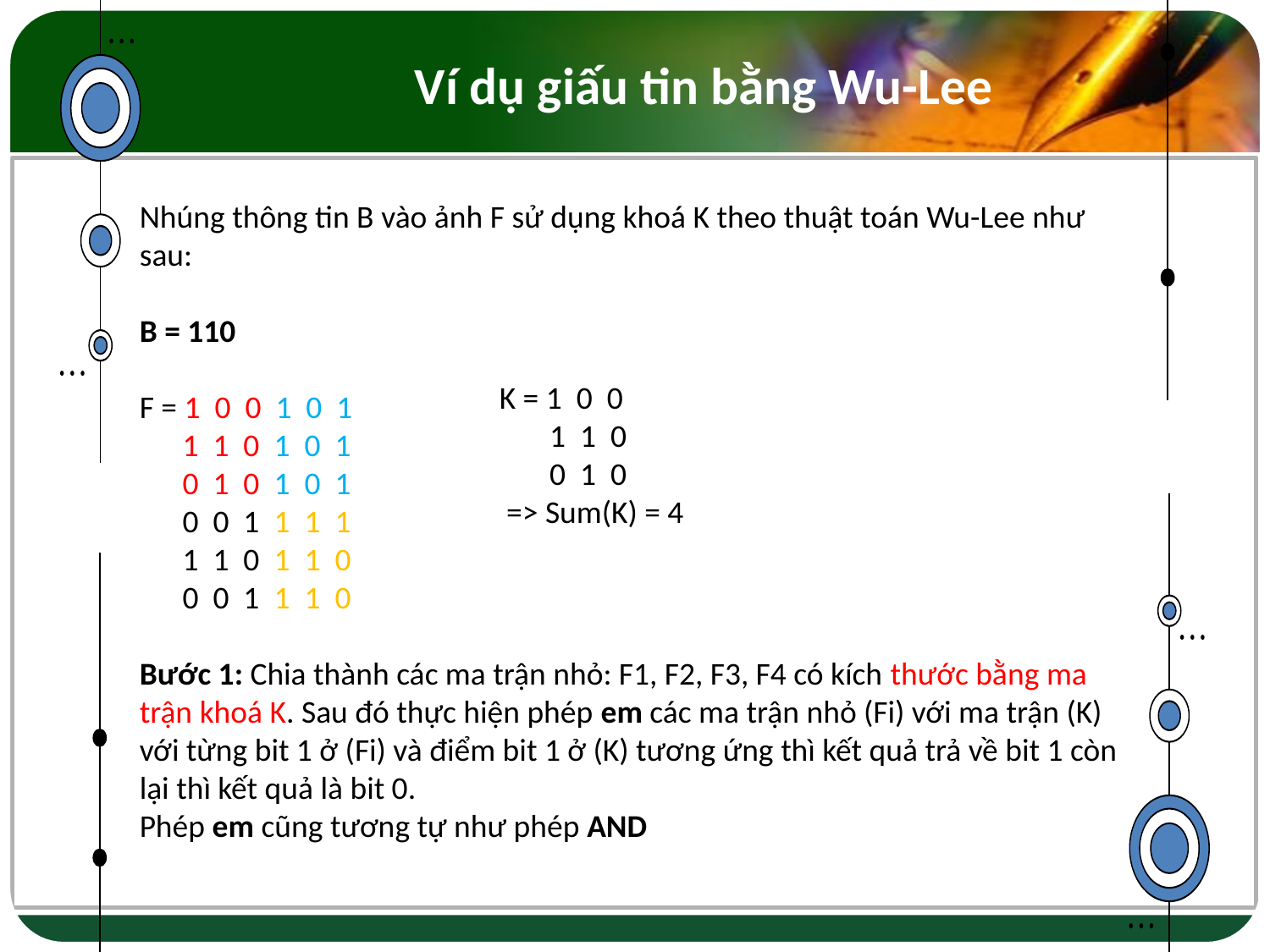

# Ví dụ giấu tin bằng Wu-Lee
Nhúng thông tin B vào ảnh F sử dụng khoá K theo thuật toán Wu-Lee như sau:

B = 110

F = 1  0  0  1  0  1
      1  1  0  1  0  1
      0  1  0  1  0  1
      0  0  1  1  1  1
      1  1  0  1  1  0
      0  0  1  1  1  0

Bước 1: Chia thành các ma trận nhỏ: F1, F2, F3, F4 có kích thước bằng ma trận khoá K. Sau đó thực hiện phép em các ma trận nhỏ (Fi) với ma trận (K) với từng bit 1 ở (Fi) và điểm bit 1 ở (K) tương ứng thì kết quả trả về bit 1 còn lại thì kết quả là bit 0.
Phép em cũng tương tự như phép AND
K = 1  0  0
       1  1  0
       0  1  0
 => Sum(K) = 4